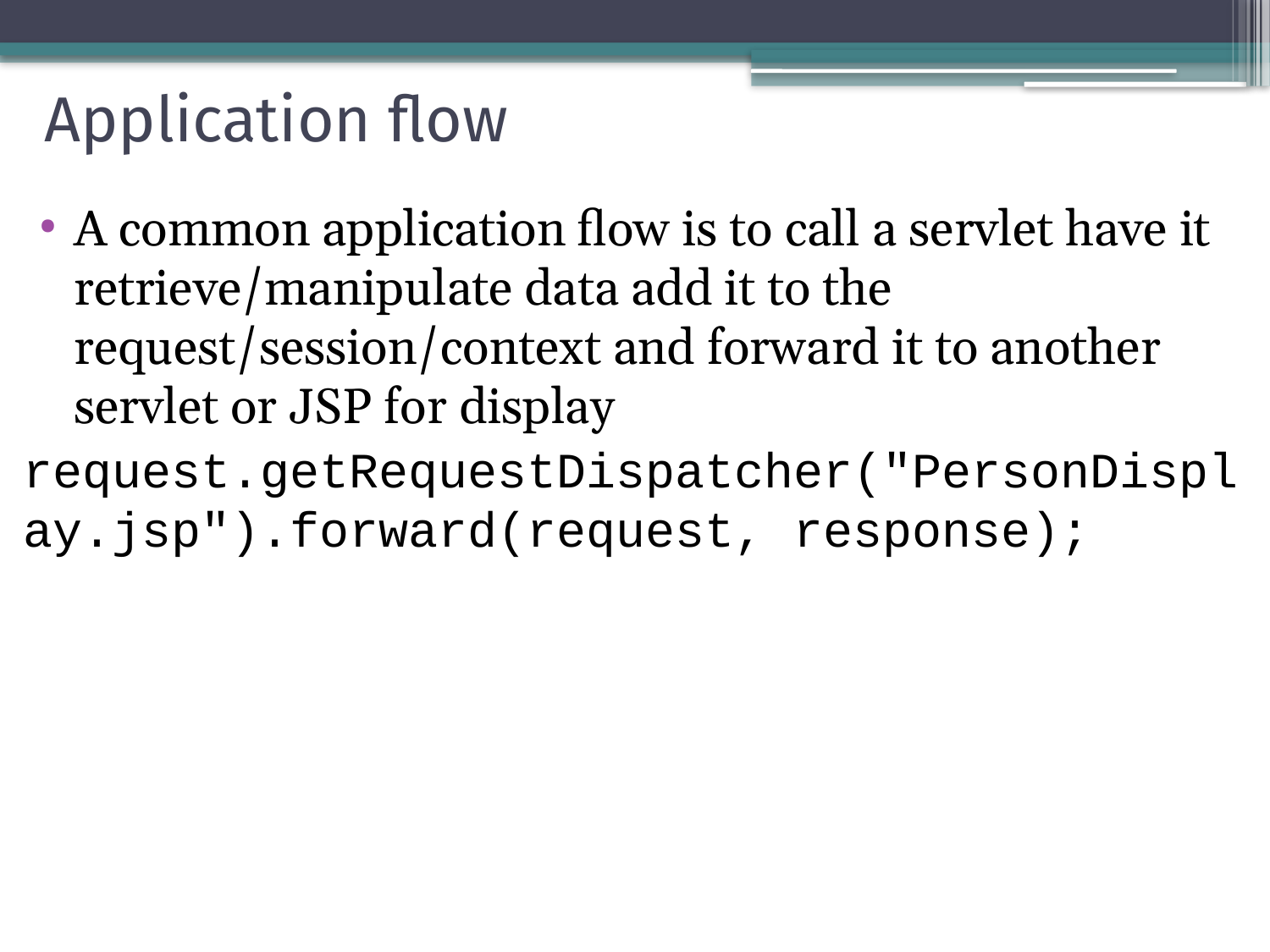

# Application flow
A common application flow is to call a servlet have it retrieve/manipulate data add it to the request/session/context and forward it to another servlet or JSP for display
request.getRequestDispatcher("PersonDisplay.jsp").forward(request, response);